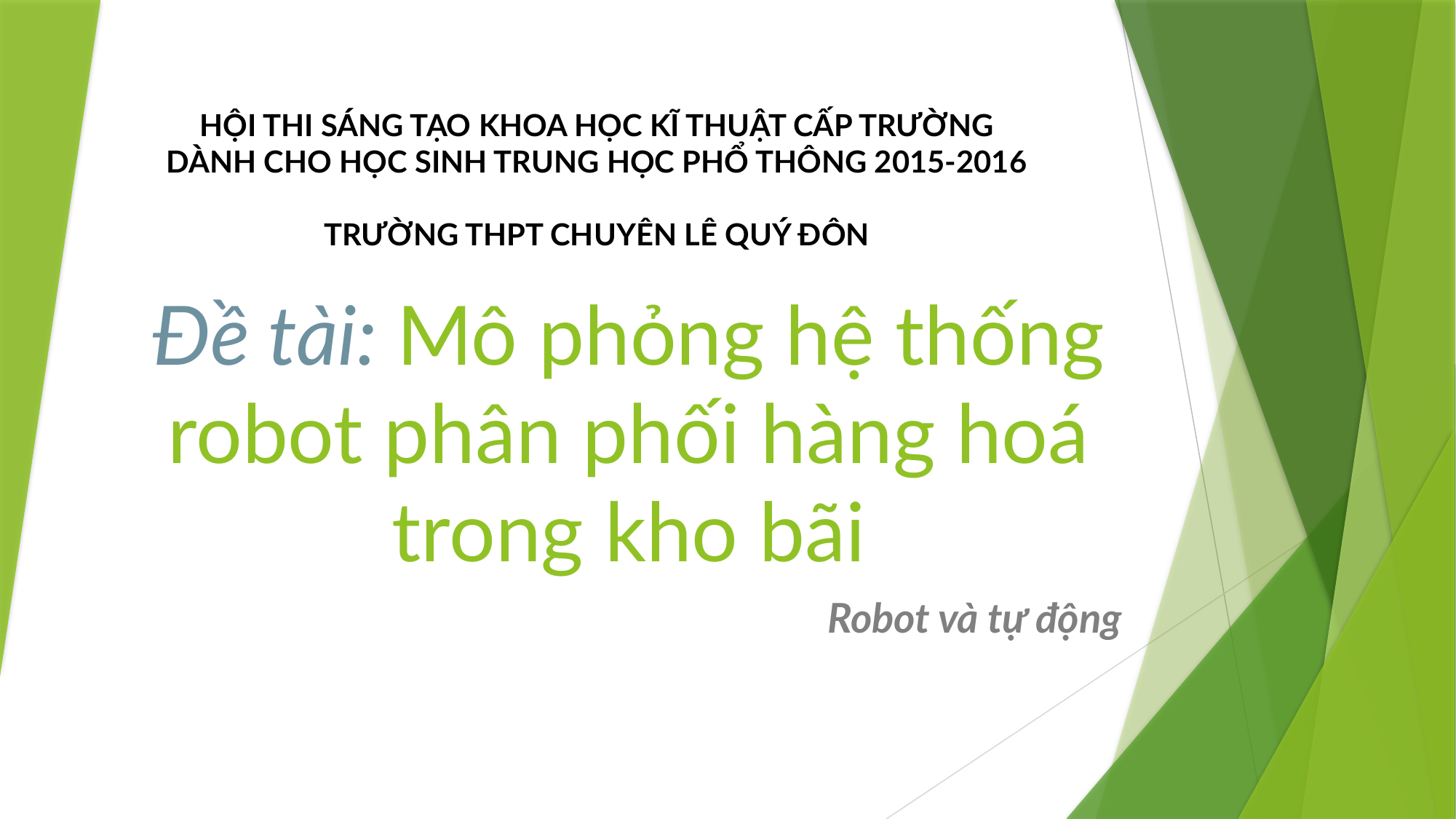

HỘI THI SÁNG TẠO KHOA HỌC KĨ THUẬT CẤP TRƯỜNG
DÀNH CHO HỌC SINH TRUNG HỌC PHỔ THÔNG 2015-2016

TRƯỜNG THPT CHUYÊN LÊ QUÝ ĐÔN
# Đề tài: Mô phỏng hệ thống robot phân phối hàng hoá trong kho bãi
Robot và tự động